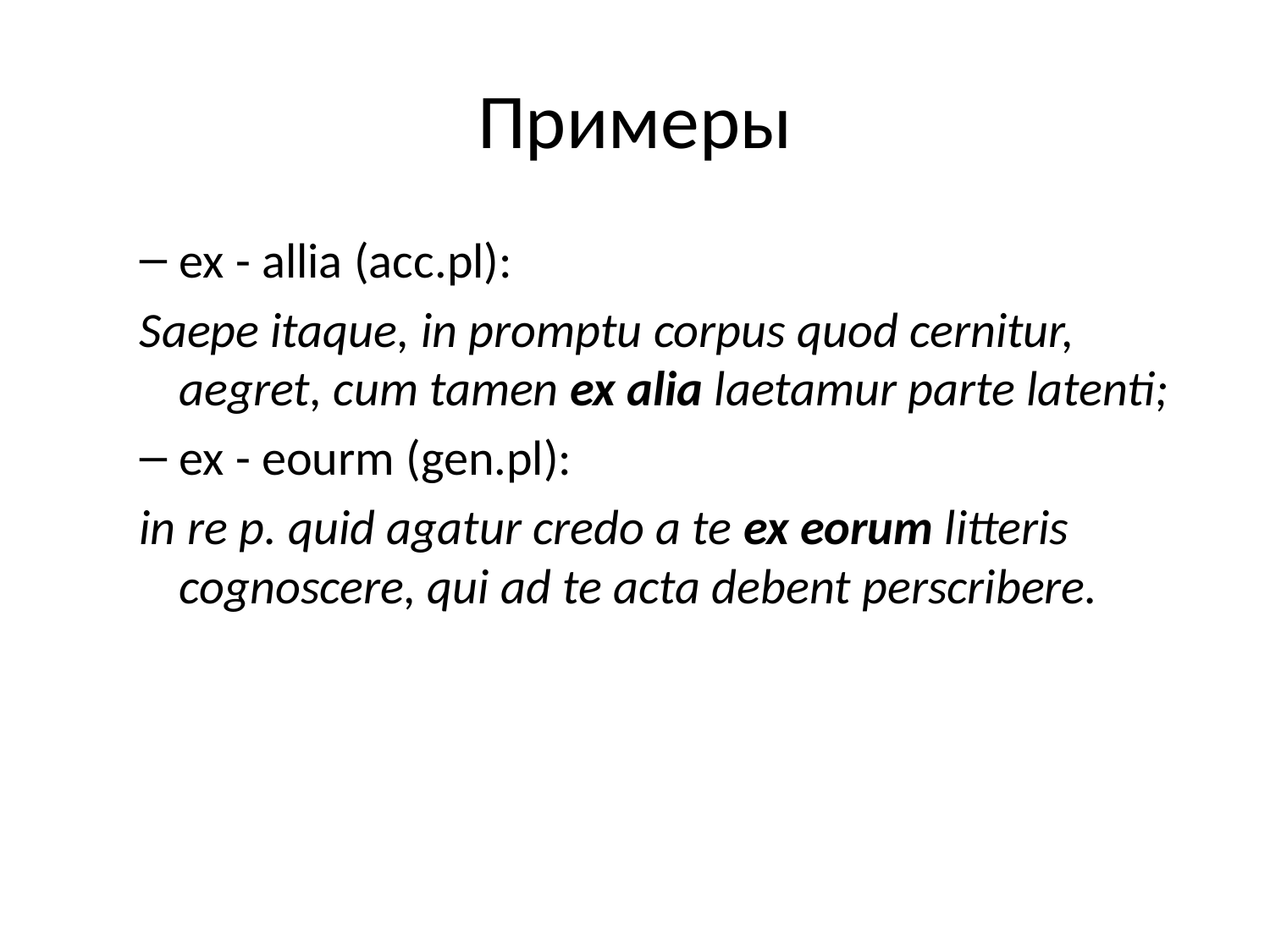

Примеры
ex - allia (acc.pl):
Saepe itaque, in promptu corpus quod cernitur, aegret, cum tamen ex alia laetamur parte latenti;
ex - eourm (gen.pl):
in re p. quid agatur credo a te ex eorum litteris cognoscere, qui ad te acta debent perscribere.